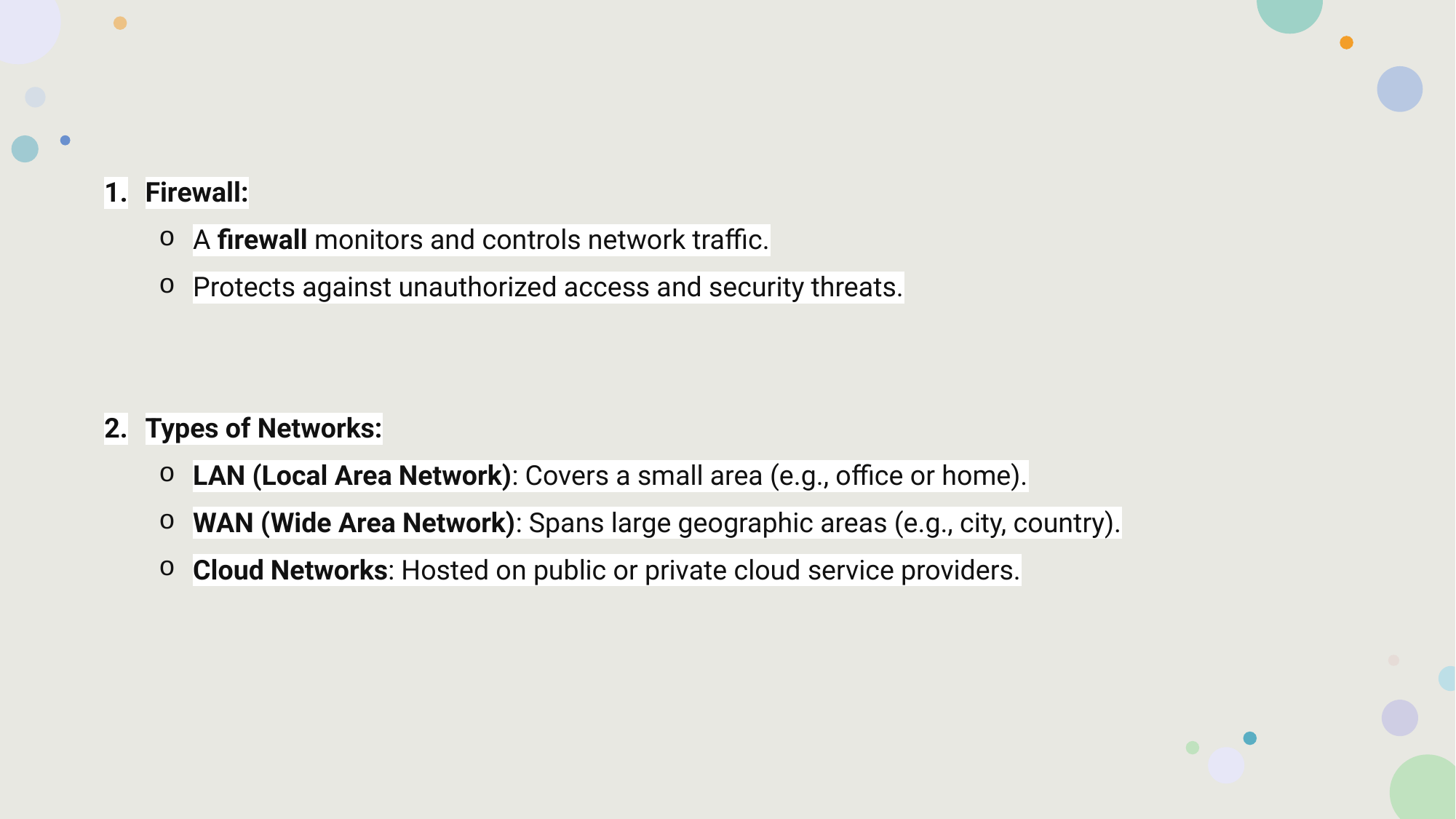

Firewall:
A firewall monitors and controls network traffic.
Protects against unauthorized access and security threats.

Types of Networks:
LAN (Local Area Network): Covers a small area (e.g., office or home).
WAN (Wide Area Network): Spans large geographic areas (e.g., city, country).
Cloud Networks: Hosted on public or private cloud service providers.